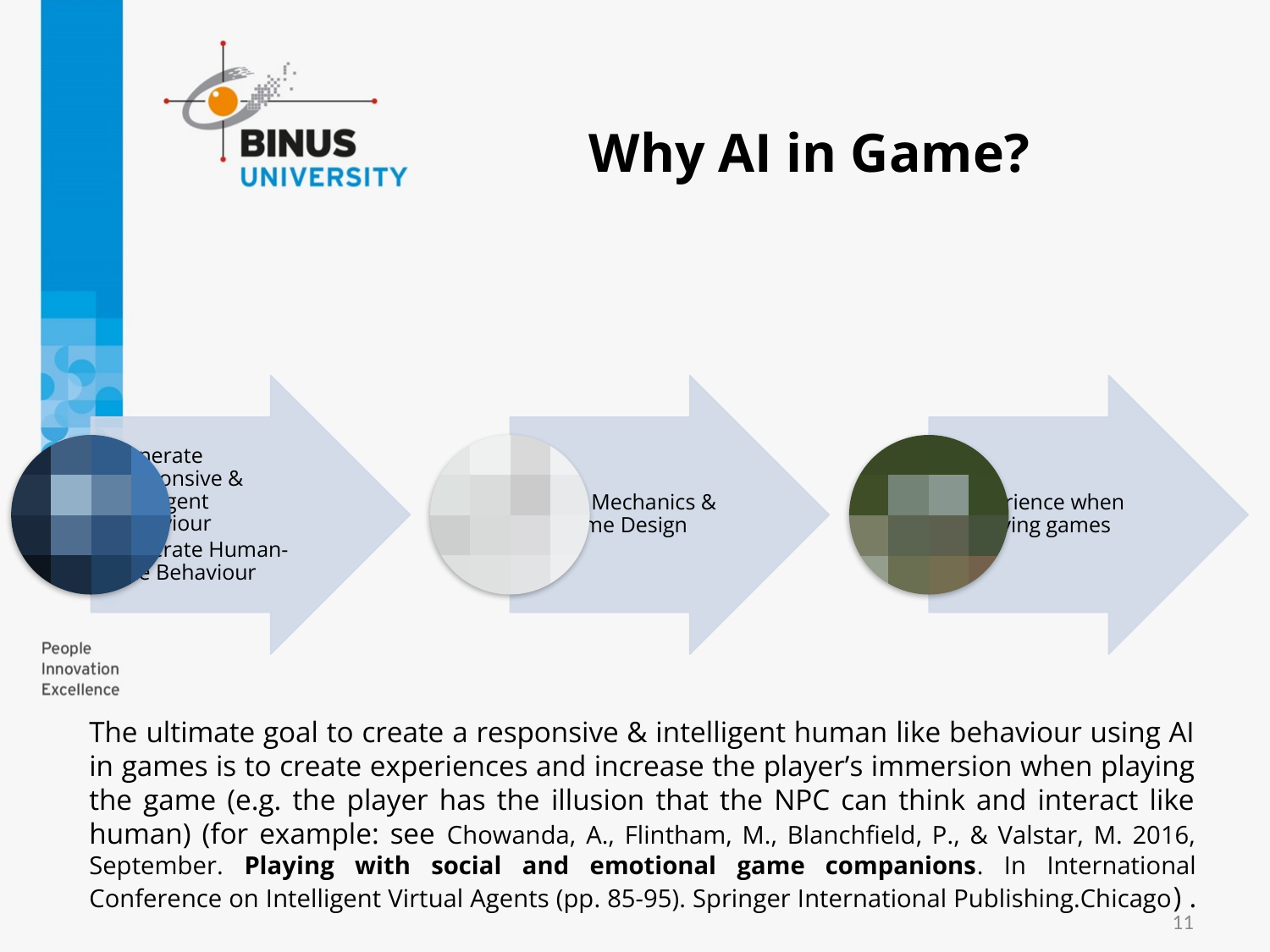

Why AI in Game?
Generate Responsive & Intelligent Behaviour
Generate Human-Like Behaviour

Game Mechanics & Game Design

Experience when playing games

The ultimate goal to create a responsive & intelligent human like behaviour using AI in games is to create experiences and increase the player’s immersion when playing the game (e.g. the player has the illusion that the NPC can think and interact like human) (for example: see Chowanda, A., Flintham, M., Blanchfield, P., & Valstar, M. 2016, September. Playing with social and emotional game companions. In International Conference on Intelligent Virtual Agents (pp. 85-95). Springer International Publishing.Chicago) .
11